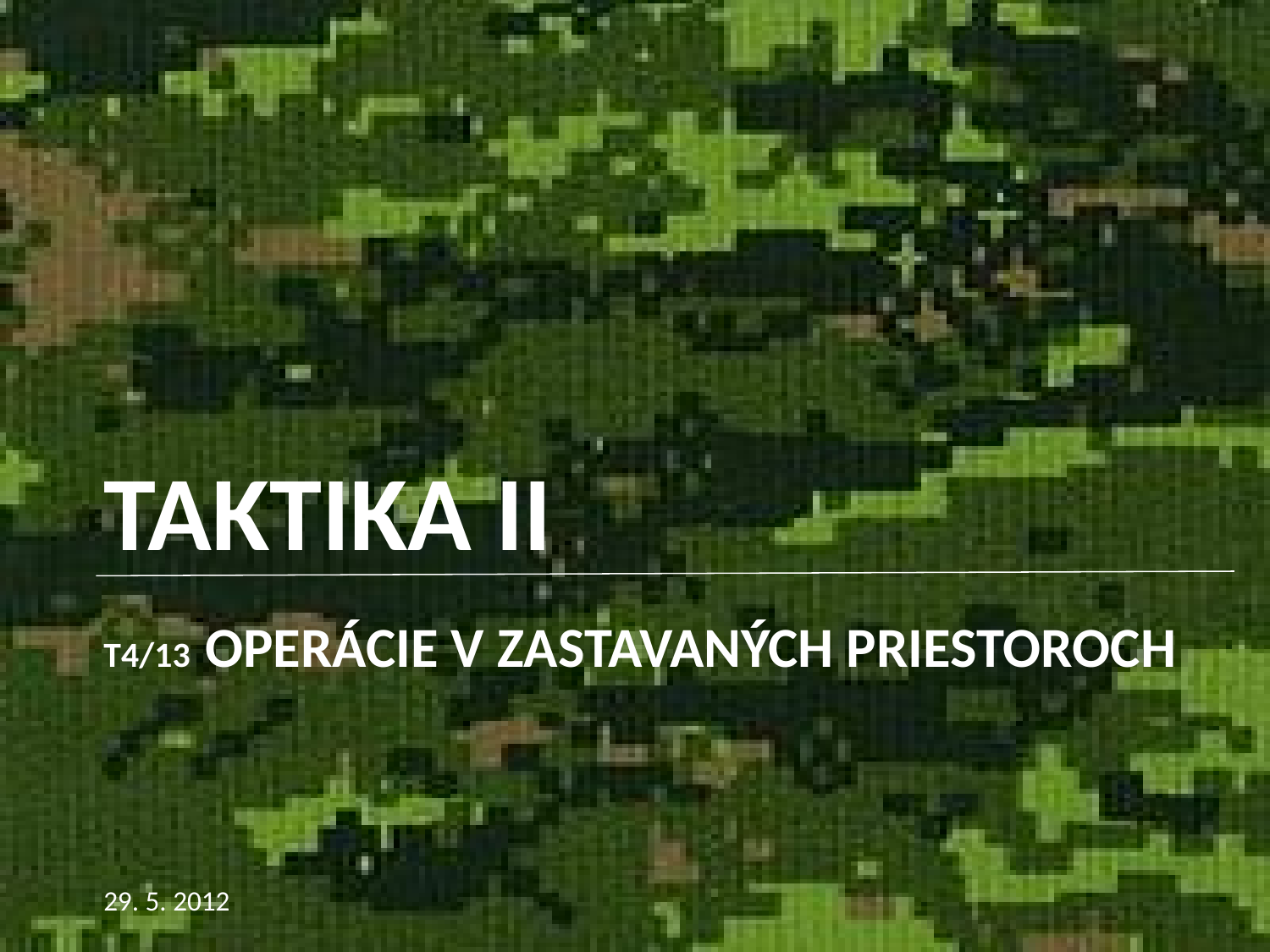

TAKTIKA II
# T4/13 OPERáCIE V ZASTAVANýCH PRIESTOROCH
29. 5. 2012